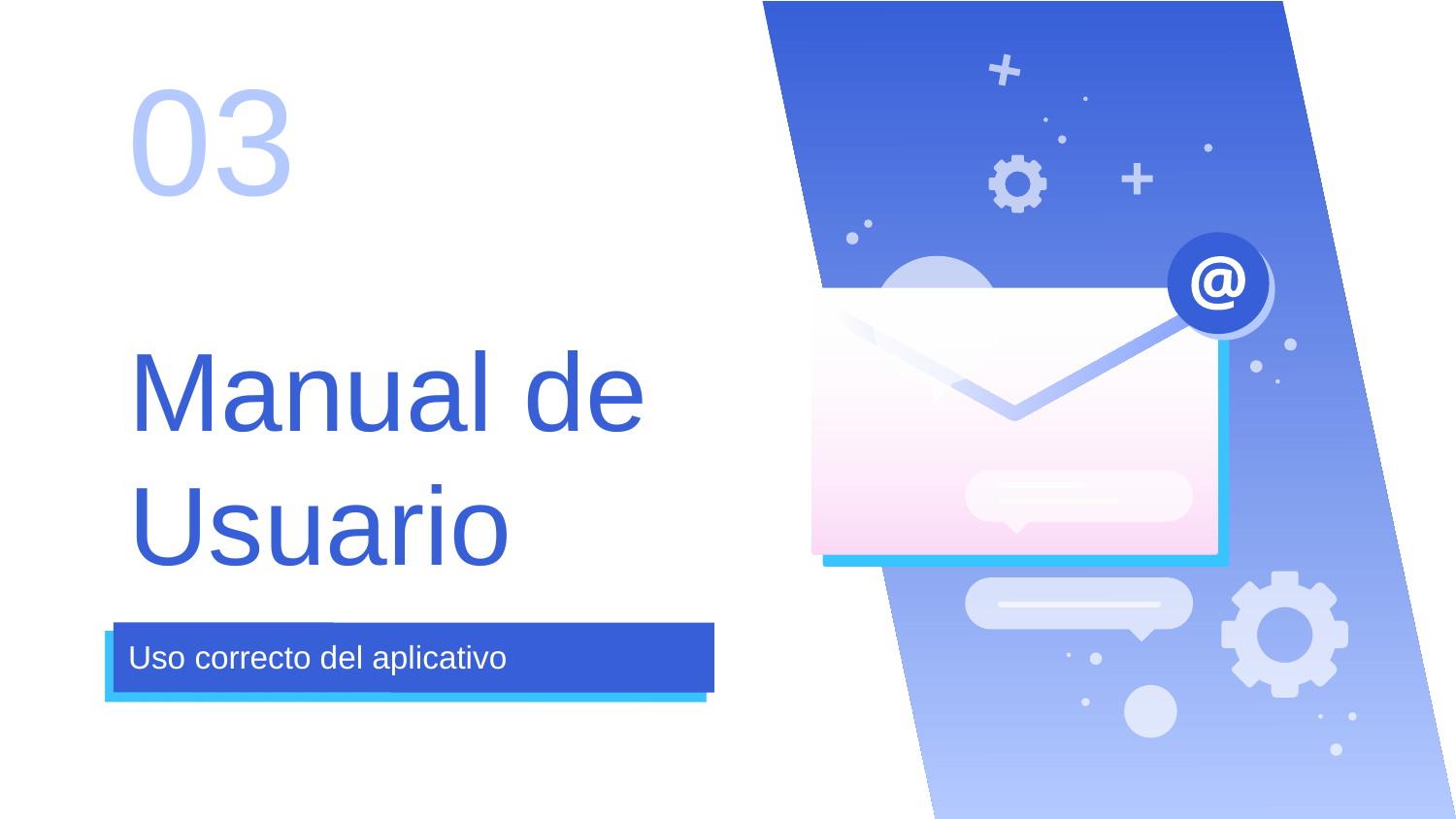

03

# Manual de Usuario

Uso correcto del aplicativo